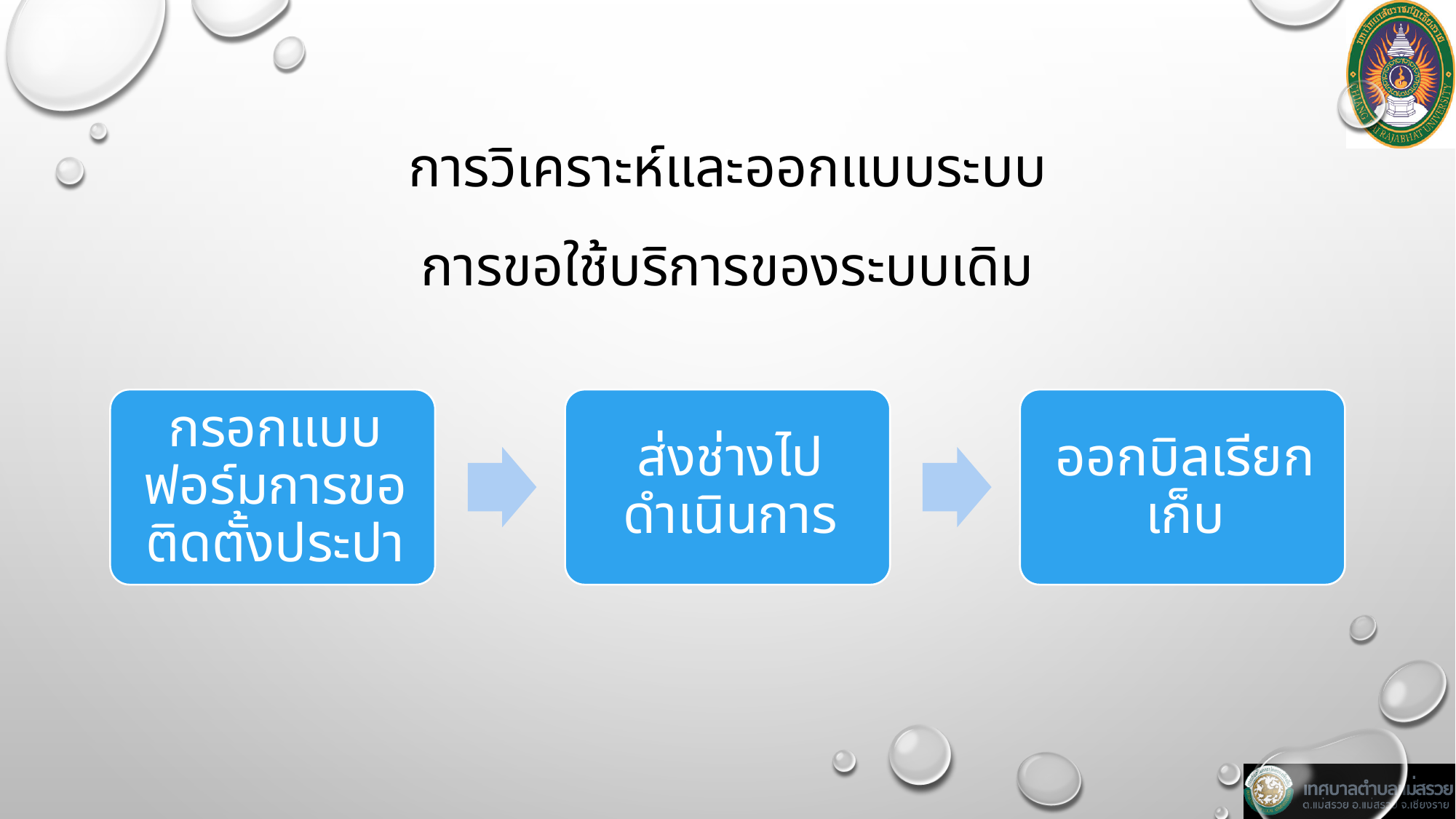

# การวิเคราะห์และออกแบบระบบ
การขอใช้บริการของระบบเดิม
กรอกแบบฟอร์มการขอติดตั้งประปา

ส่งช่างไปดำเนินการ

ออกบิลเรียกเก็บ